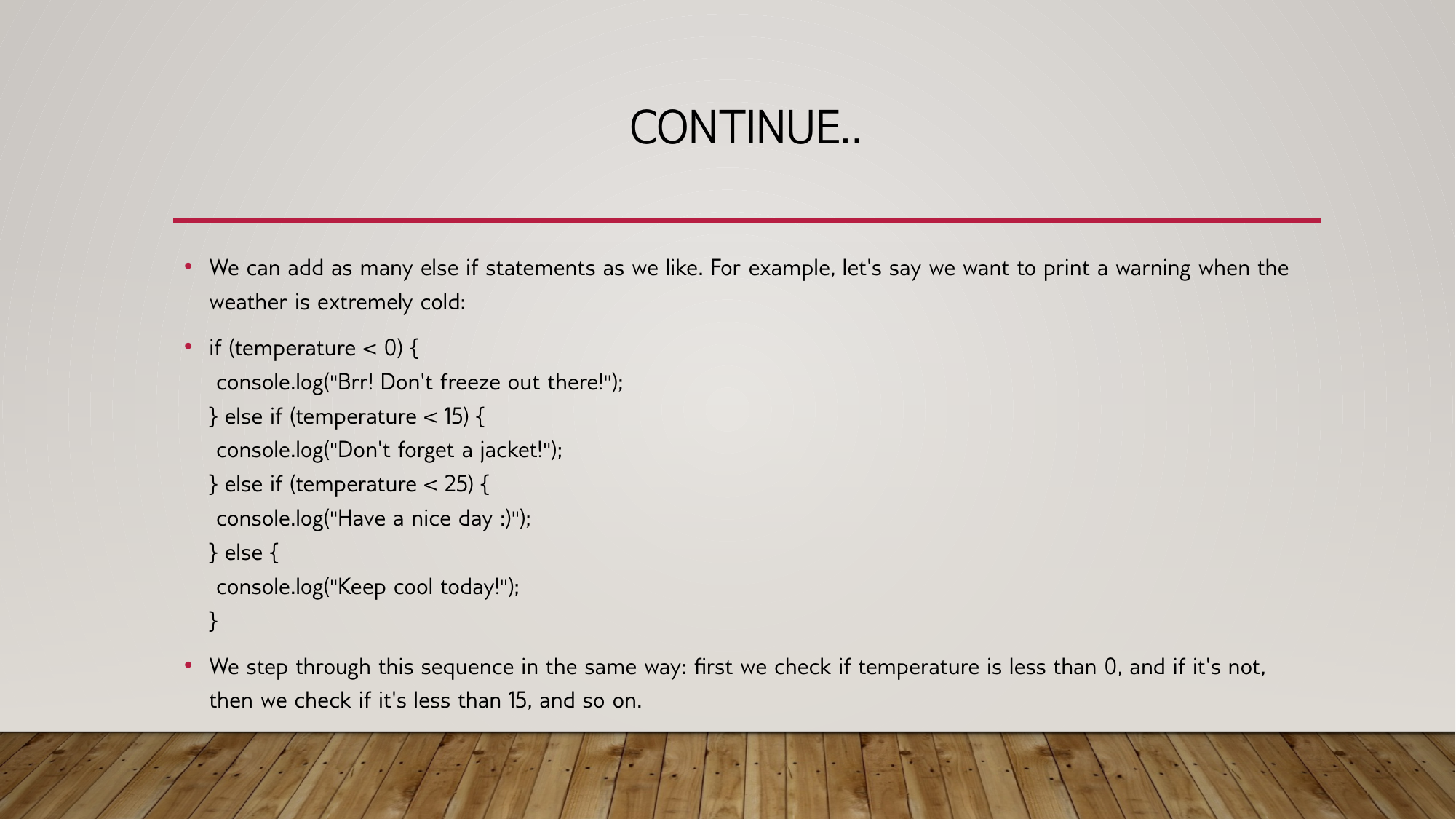

# Continue..
We can add as many else if statements as we like. For example, let's say we want to print a warning when the weather is extremely cold:
if (temperature < 0) {
 console.log("Brr! Don't freeze out there!");
} else if (temperature < 15) {
 console.log("Don't forget a jacket!");
} else if (temperature < 25) {
 console.log("Have a nice day :)");
} else {
 console.log("Keep cool today!");
}
We step through this sequence in the same way: first we check if temperature is less than 0, and if it's not, then we check if it's less than 15, and so on.